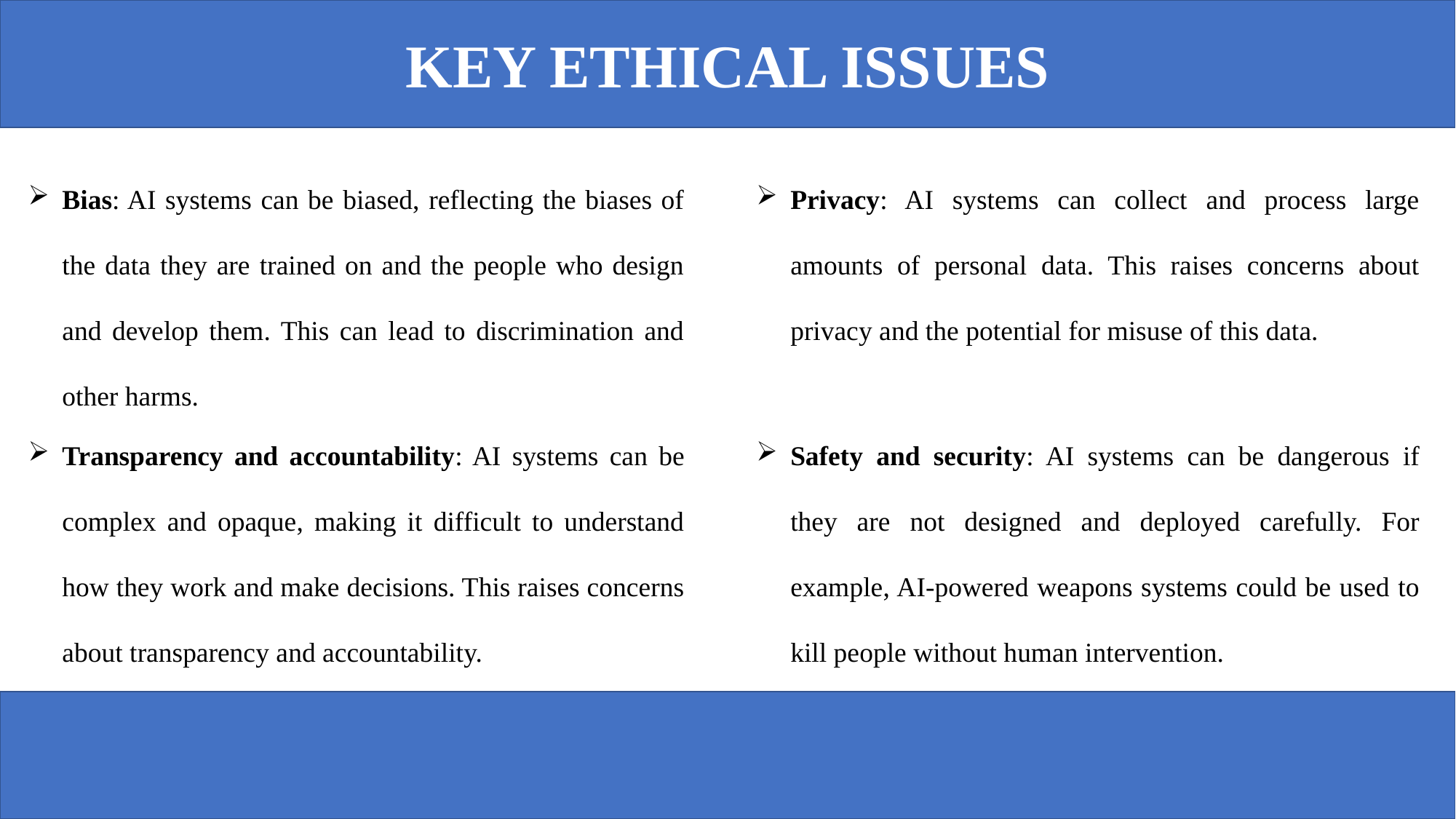

KEY ETHICAL ISSUES
Bias: AI systems can be biased, reflecting the biases of the data they are trained on and the people who design and develop them. This can lead to discrimination and other harms.
Privacy: AI systems can collect and process large amounts of personal data. This raises concerns about privacy and the potential for misuse of this data.
Transparency and accountability: AI systems can be complex and opaque, making it difficult to understand how they work and make decisions. This raises concerns about transparency and accountability.
Safety and security: AI systems can be dangerous if they are not designed and deployed carefully. For example, AI-powered weapons systems could be used to kill people without human intervention.